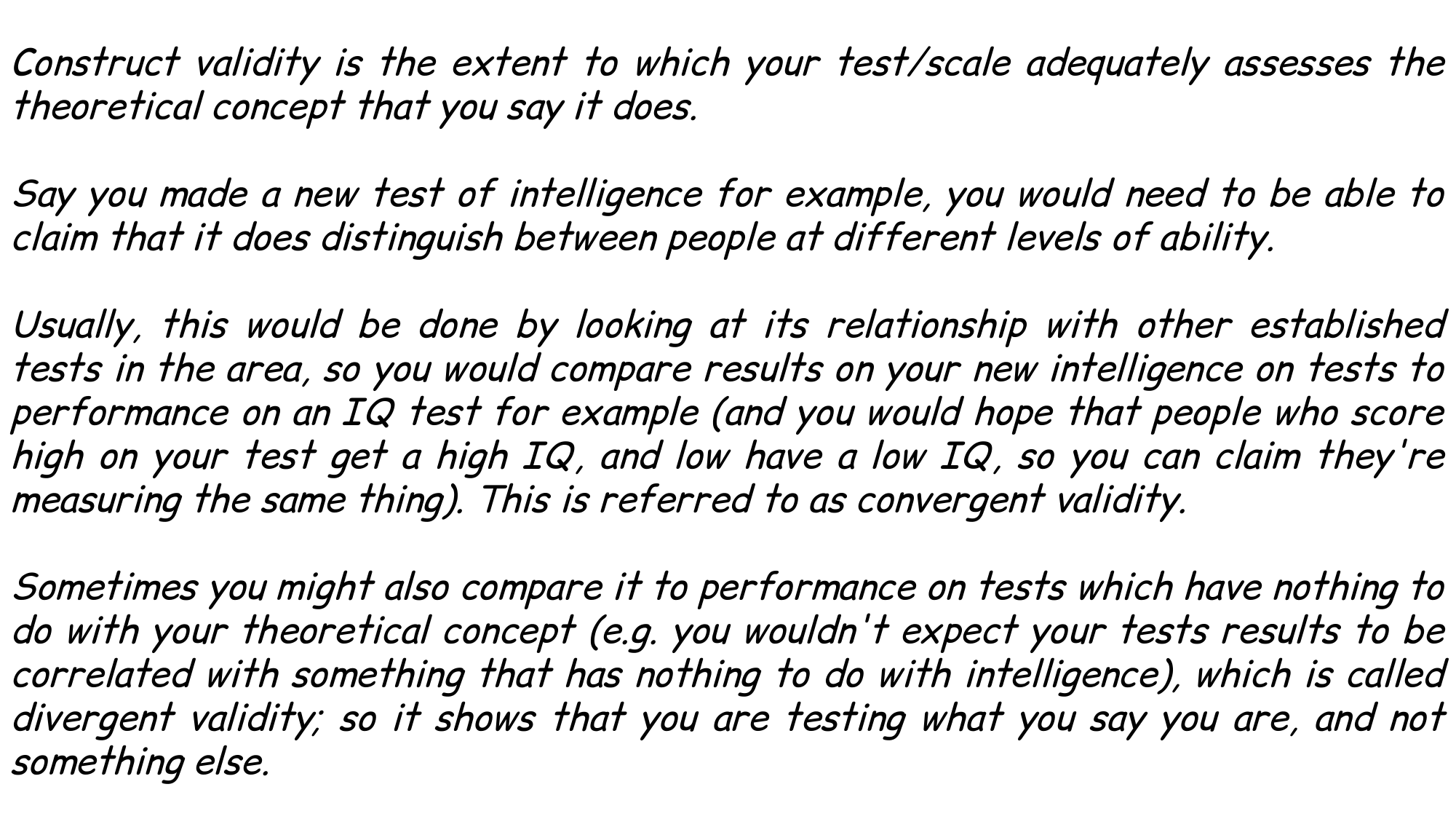

Construct validity is the extent to which your test/scale adequately assesses the theoretical concept that you say it does.

Say you made a new test of intelligence for example, you would need to be able to claim that it does distinguish between people at different levels of ability.

Usually, this would be done by looking at its relationship with other established tests in the area, so you would compare results on your new intelligence on tests to performance on an IQ test for example (and you would hope that people who score high on your test get a high IQ, and low have a low IQ, so you can claim they're measuring the same thing). This is referred to as convergent validity.
 
Sometimes you might also compare it to performance on tests which have nothing to do with your theoretical concept (e.g. you wouldn't expect your tests results to be correlated with something that has nothing to do with intelligence), which is called divergent validity; so it shows that you are testing what you say you are, and not something else.